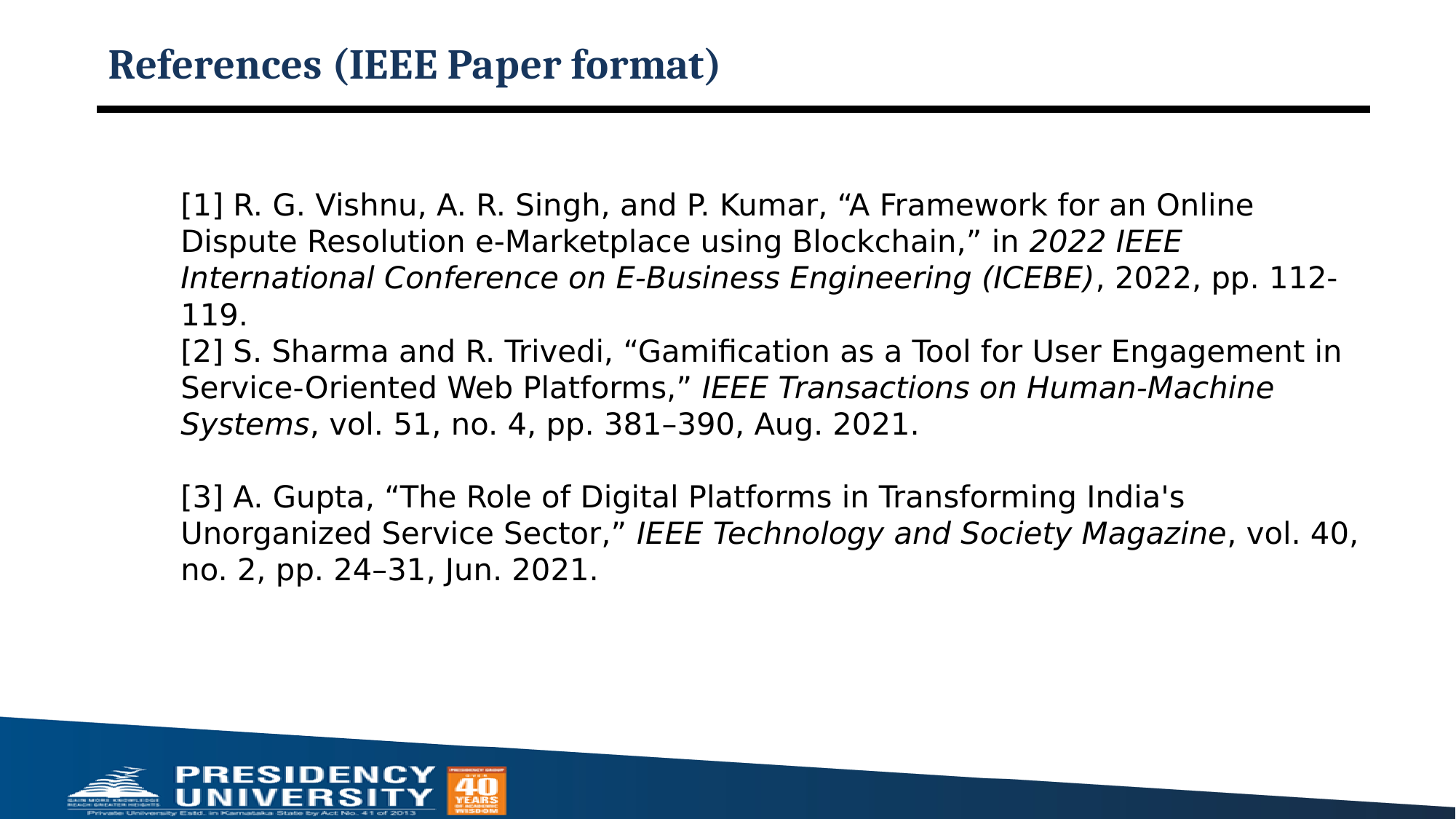

# References (IEEE Paper format)

[1] R. G. Vishnu, A. R. Singh, and P. Kumar, “A Framework for an Online Dispute Resolution e-Marketplace using Blockchain,” in 2022 IEEE International Conference on E-Business Engineering (ICEBE), 2022, pp. 112-119.
[2] S. Sharma and R. Trivedi, “Gamification as a Tool for User Engagement in Service-Oriented Web Platforms,” IEEE Transactions on Human-Machine Systems, vol. 51, no. 4, pp. 381–390, Aug. 2021.

[3] A. Gupta, “The Role of Digital Platforms in Transforming India's Unorganized Service Sector,” IEEE Technology and Society Magazine, vol. 40, no. 2, pp. 24–31, Jun. 2021.